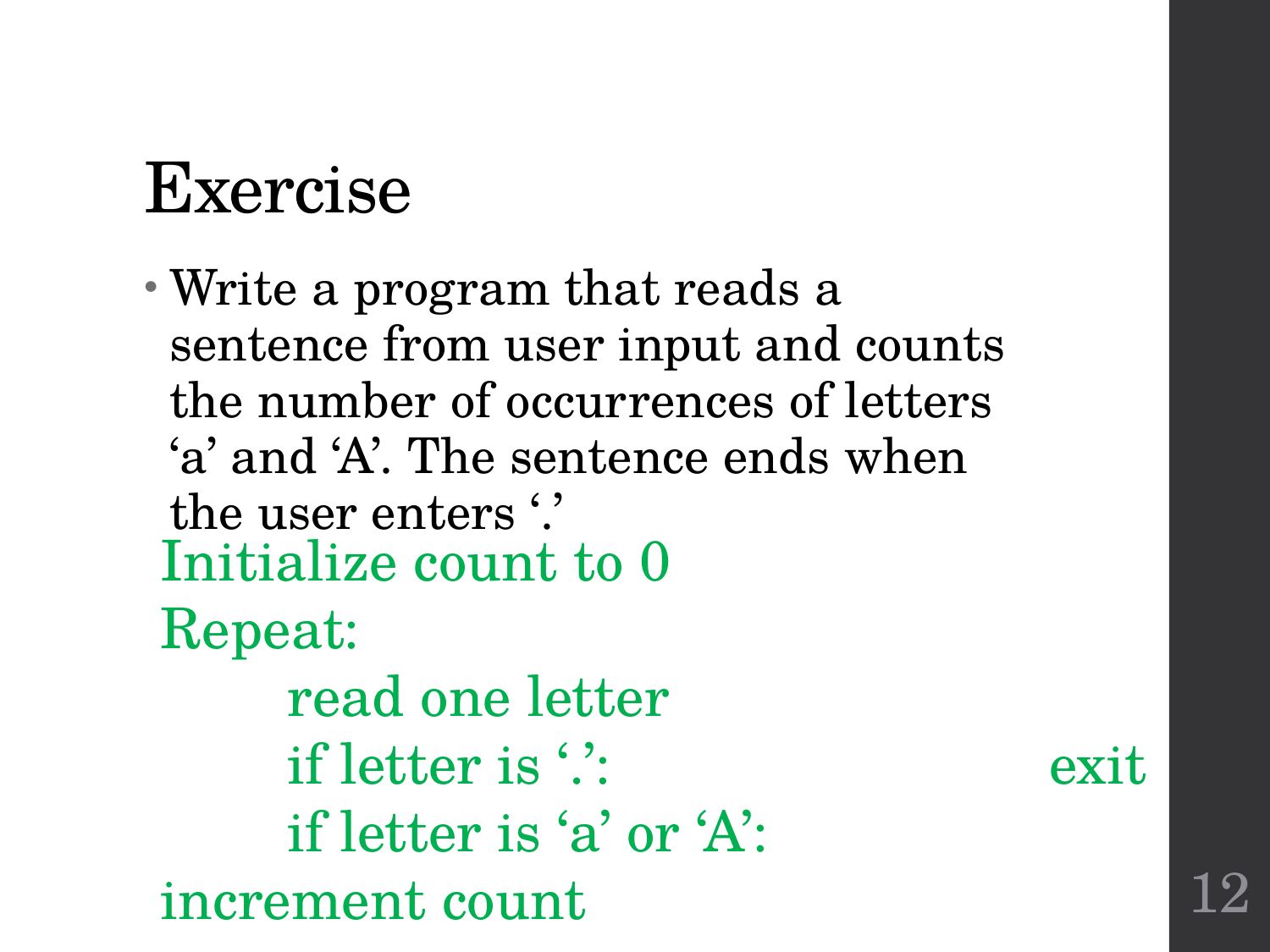

# Exercise
Write a program that reads a sentence from user input and counts the number of occurrences of letters ‘a’ and ‘A’. The sentence ends when the user enters ‘.’

Initialize count to 0
Repeat:
	read one letter
	if letter is ‘.’:			     	exit
	if letter is ‘a’ or ‘A’:		increment count
12